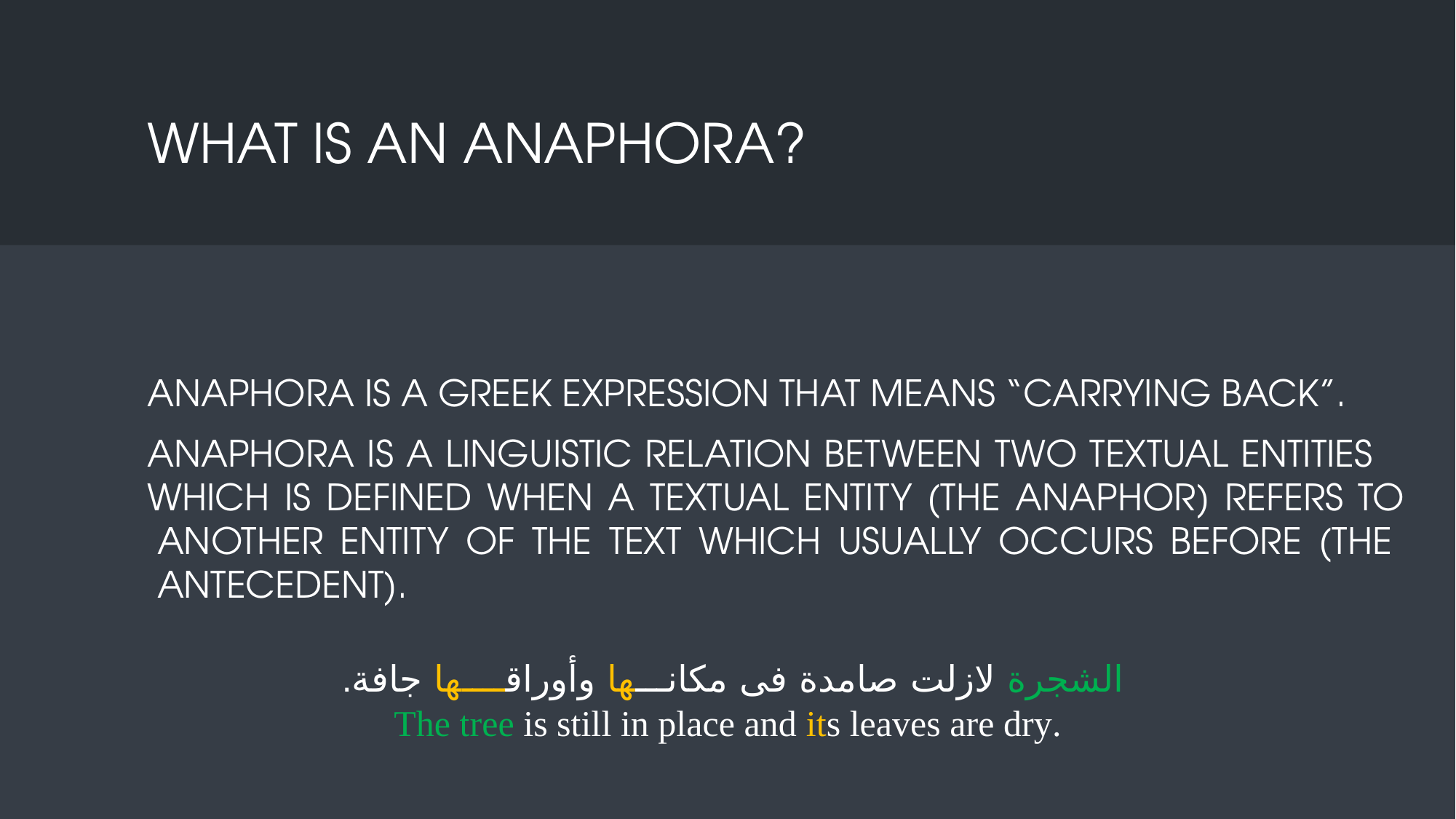

# What is an anaphora?
Anaphora is a Greek expression that means “carrying back”.
Anaphora is a linguistic relation between two textual entities which is deﬁned when a textual entity (the anaphor) refers to another entity of the text which usually occurs before (the antecedent).
الشجرة لازلت صامدة فى مكانـــها وأوراقــــها جافة.
The tree is still in place and its leaves are dry.
12